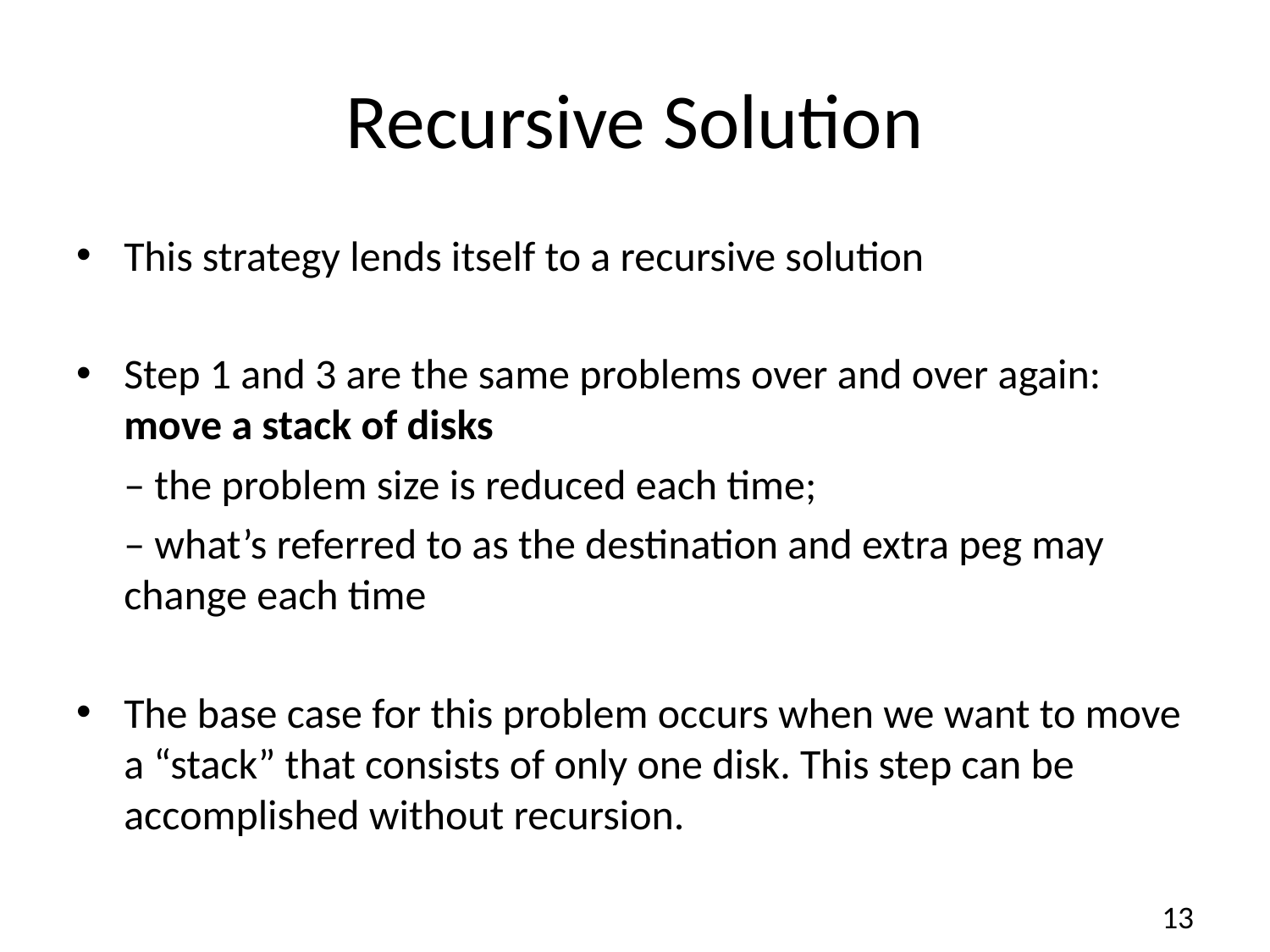

Recursive Solution
This strategy lends itself to a recursive solution

Step 1 and 3 are the same problems over and over again: move a stack of disks
	– the problem size is reduced each time;
	– what’s referred to as the destination and extra peg may change each time

The base case for this problem occurs when we want to move a “stack” that consists of only one disk. This step can be accomplished without recursion.
13